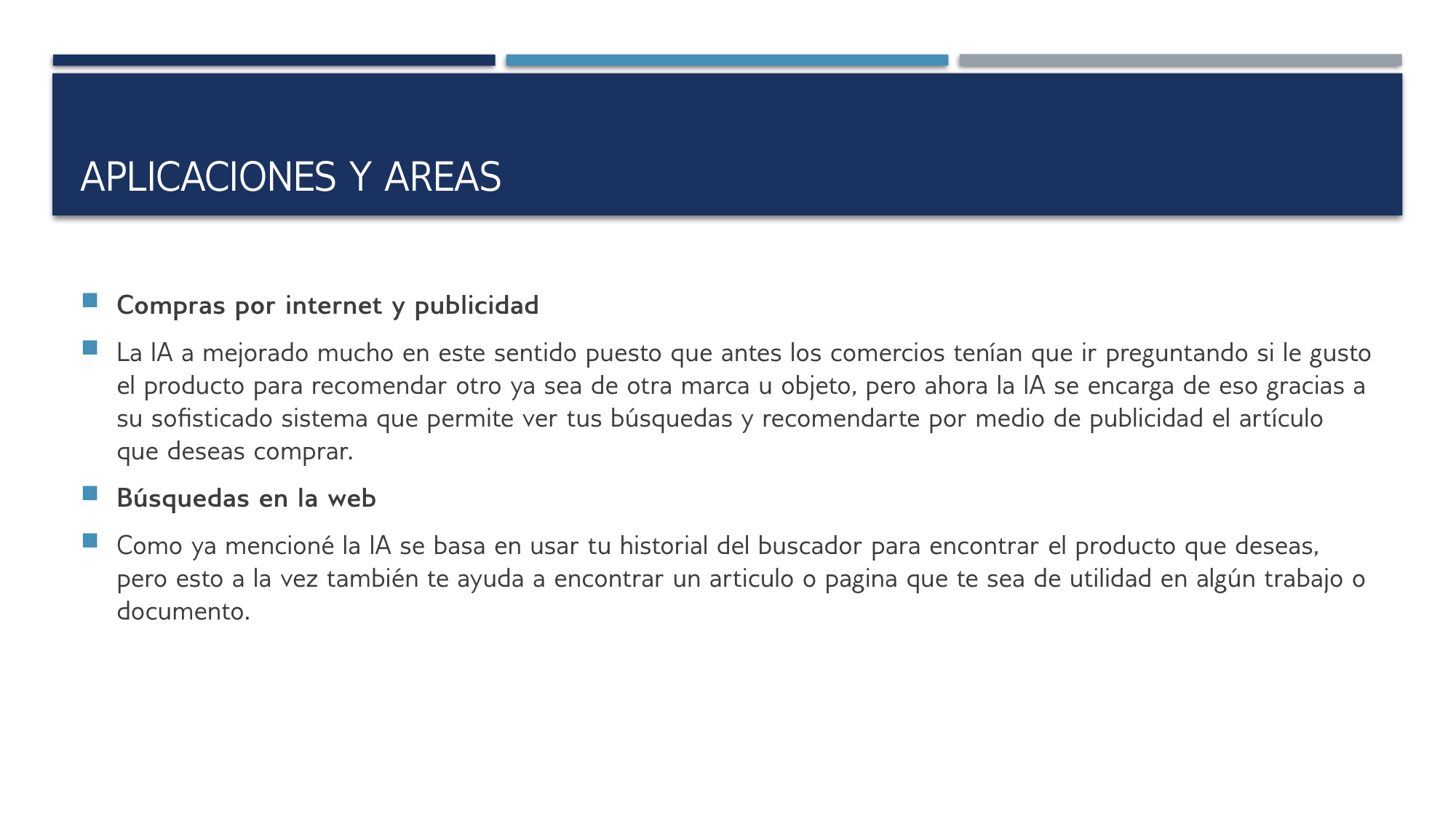

# Aplicaciones y Areas
Compras por internet y publicidad
La IA a mejorado mucho en este sentido puesto que antes los comercios tenían que ir preguntando si le gusto el producto para recomendar otro ya sea de otra marca u objeto, pero ahora la IA se encarga de eso gracias a su sofisticado sistema que permite ver tus búsquedas y recomendarte por medio de publicidad el artículo que deseas comprar.
Búsquedas en la web
Como ya mencioné la IA se basa en usar tu historial del buscador para encontrar el producto que deseas, pero esto a la vez también te ayuda a encontrar un articulo o pagina que te sea de utilidad en algún trabajo o documento.